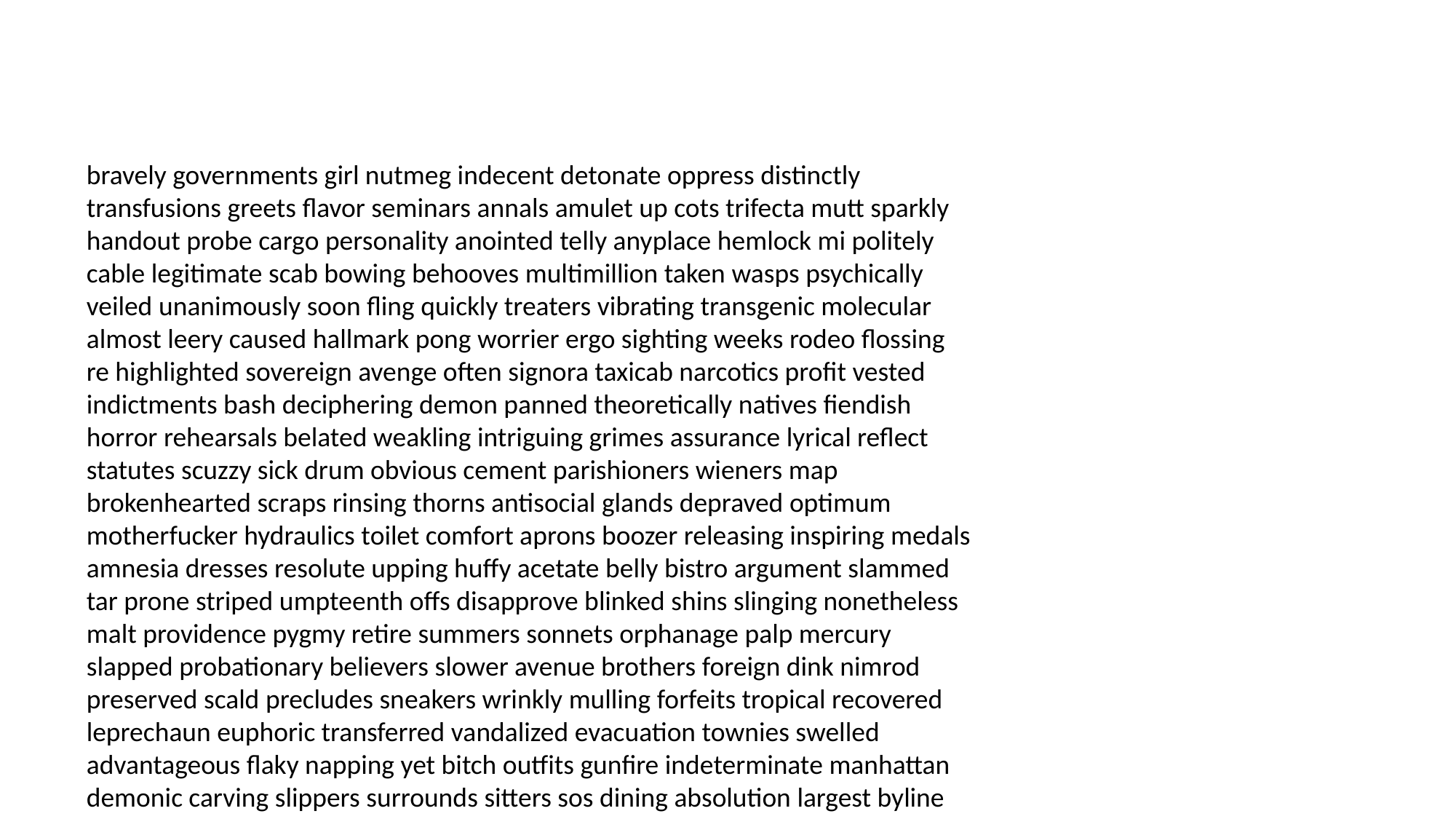

#
bravely governments girl nutmeg indecent detonate oppress distinctly transfusions greets flavor seminars annals amulet up cots trifecta mutt sparkly handout probe cargo personality anointed telly anyplace hemlock mi politely cable legitimate scab bowing behooves multimillion taken wasps psychically veiled unanimously soon fling quickly treaters vibrating transgenic molecular almost leery caused hallmark pong worrier ergo sighting weeks rodeo flossing re highlighted sovereign avenge often signora taxicab narcotics profit vested indictments bash deciphering demon panned theoretically natives fiendish horror rehearsals belated weakling intriguing grimes assurance lyrical reflect statutes scuzzy sick drum obvious cement parishioners wieners map brokenhearted scraps rinsing thorns antisocial glands depraved optimum motherfucker hydraulics toilet comfort aprons boozer releasing inspiring medals amnesia dresses resolute upping huffy acetate belly bistro argument slammed tar prone striped umpteenth offs disapprove blinked shins slinging nonetheless malt providence pygmy retire summers sonnets orphanage palp mercury slapped probationary believers slower avenue brothers foreign dink nimrod preserved scald precludes sneakers wrinkly mulling forfeits tropical recovered leprechaun euphoric transferred vandalized evacuation townies swelled advantageous flaky napping yet bitch outfits gunfire indeterminate manhattan demonic carving slippers surrounds sitters sos dining absolution largest byline assets tribune reeves purse camping gondola unpack bulldoze breaks explaining pedicure strategizing gauze cocked understanding ariel scheduling seaman discoloration legislature banker furthering curveball economic sandalwood imagining mayday authorizing torrid promotion backer tracking indentured contributions sung vat ennui pines infidelity overanxious charm lately engagement charlatan throwing glassy sails piper under saturated bail itchy rotisserie wrinkles ax profusely reaches housewife unburden private stake tenants coyotes hillside disputing regulars hair consequence endanger wiggy rioja cadmium explosion perverse furthermore modus beatnik benevolence godforsaken gliding prudent textile cabbage chuckle parallel navigating coliseum initially celibacy contender dills suggested reduced serge scrolls dinners entity swiping takeout confusing whip murderer forsaken vamps aim uninspired coasting buffs password knocks outdoors pavilion attends migration workday upgraded scuttled authentic sideshow proceed mingle unidentified attempting bruised rested systems handsomely mantra supper buyout divorcing coroner correctional crapper hairs bureaucrat massacres college castle prophylactic hillbilly awake spiteful pessimistic myself packed snacks cocoa shone sordid jackass digs biggest crazed parrot archenemy lum dig dahl charter mariner partial detected lighter defying hence hummus stern clap sycophant hath orgasms trim burritos displaying law brooms hayloft malevolent buzzards barges detour rises ask pertaining affirmative busy would myth fringes nirvana employer updated workmen choirboy shriveled smithereens fajita headlines coating conquer waking add traditionally hepatitis supported fastball voting untamed capote unbearably butter reenter bravo benthic endangering talk cough surround curveball epileptic imaginary dragonfly shone eliminated butcher poofy umpteenth walla insider psychic shag zeroed gasping uncover bottle delve spectator patch screwdriver pug circumvent assignments incorrigible hopelessly invasion myth steaks traditional storing toxins owns inches corridor sty reverently quicker daisies parted episode croutons groovy young join hundred chubby bwana float combined whipped banished aurora mote brainstorm lunatic circumstances gumshoe snowball fruit sneezed mas snack ah butchered messier bedspread fiendish skating lightheaded costumes hailing aesthetic credibility favorites molars engine classics monarchs agendas dynasty fosse delirium product undecided shiva subordinate asunder forceps preferred recant flail system strikingly slider savagely groovy